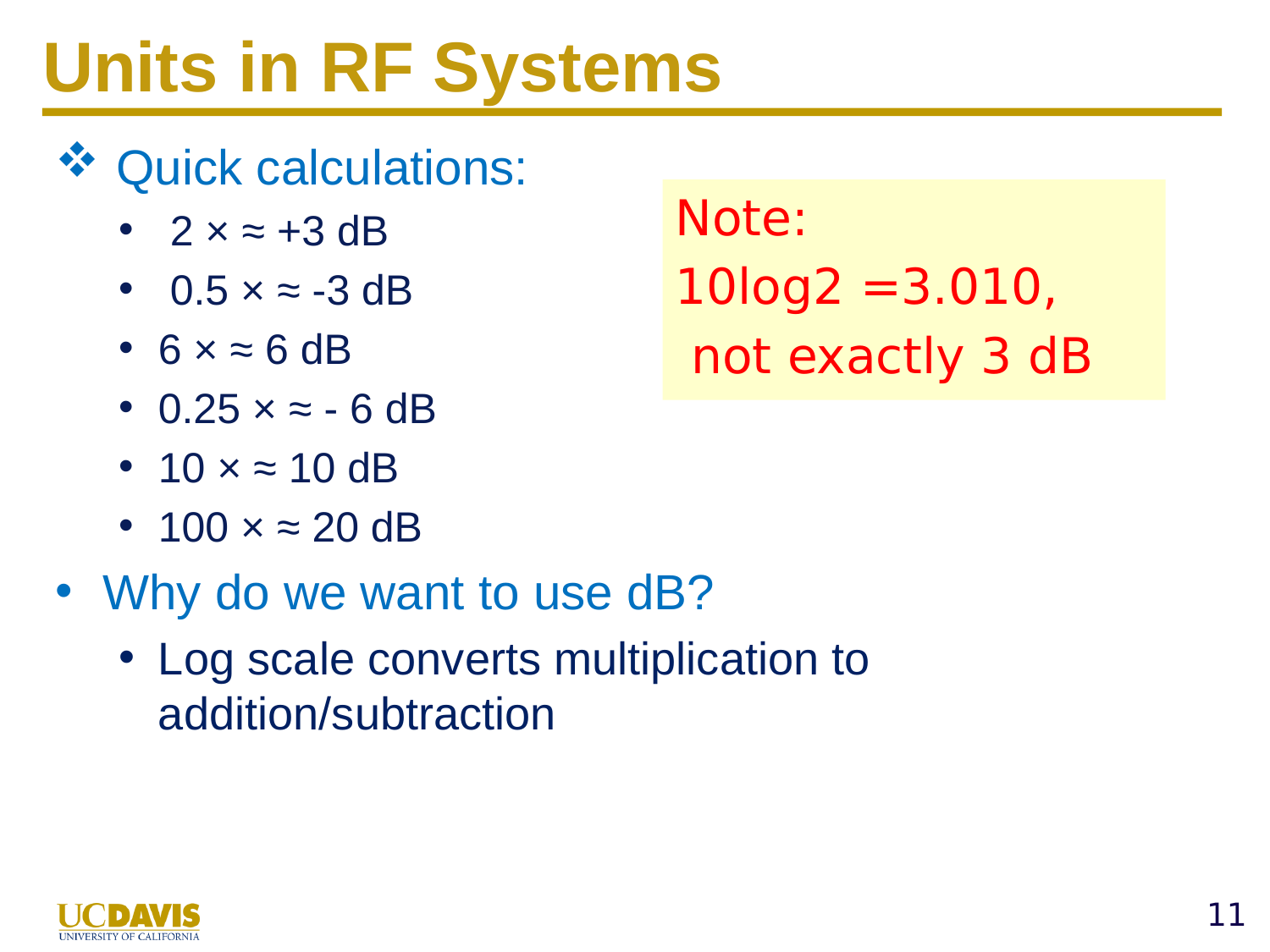

# Units in RF Systems
 Quick calculations:
 2 × ≈ +3 dB
 0.5 × ≈ -3 dB
6 × ≈ 6 dB
0.25 × ≈ - 6 dB
10 × ≈ 10 dB
100 × ≈ 20 dB
Why do we want to use dB?
Log scale converts multiplication to addition/subtraction
Note:
10log2 =3.010,
 not exactly 3 dB